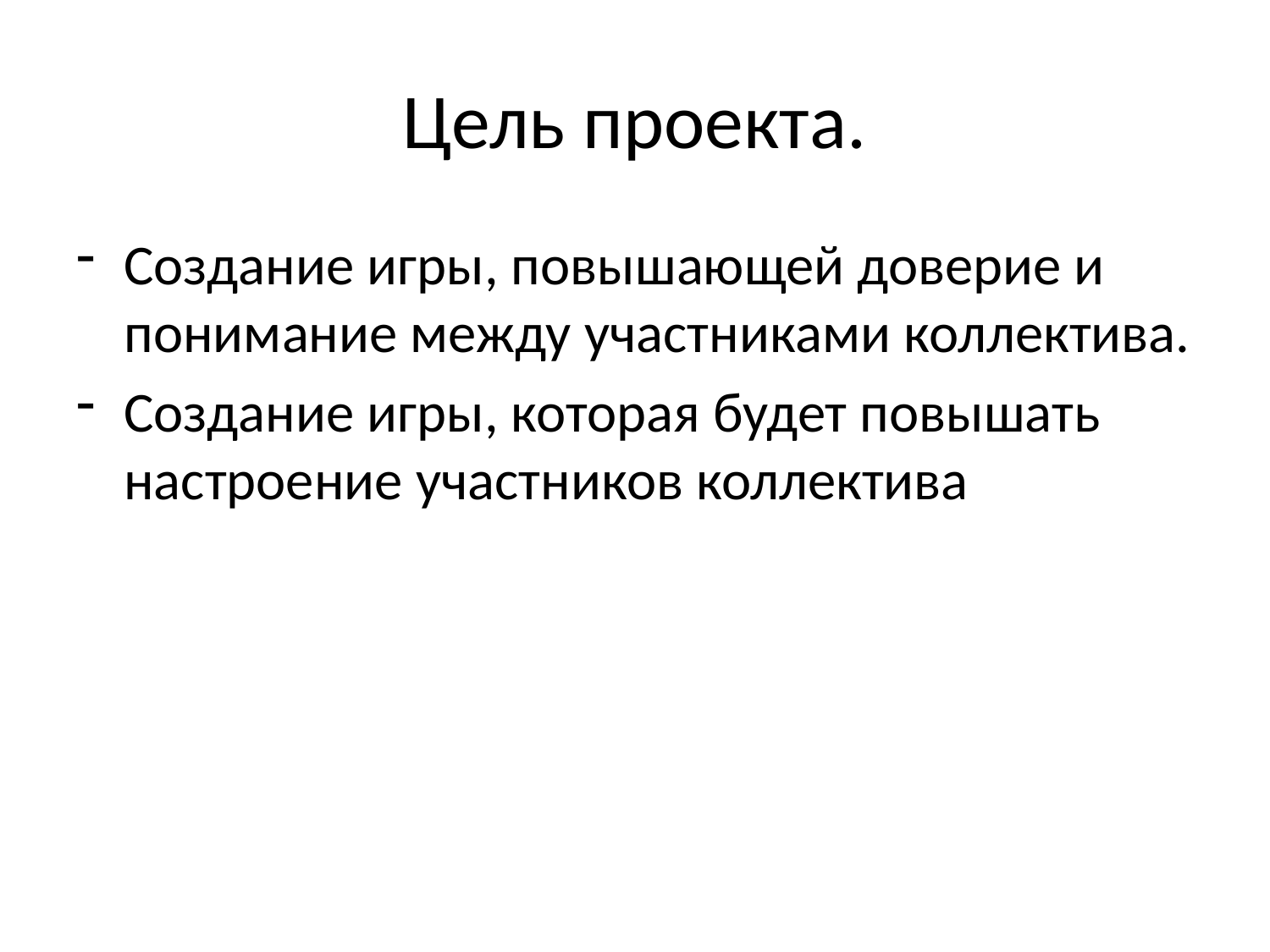

# Цель проекта.
Создание игры, повышающей доверие и понимание между участниками коллектива.
Создание игры, которая будет повышать настроение участников коллектива